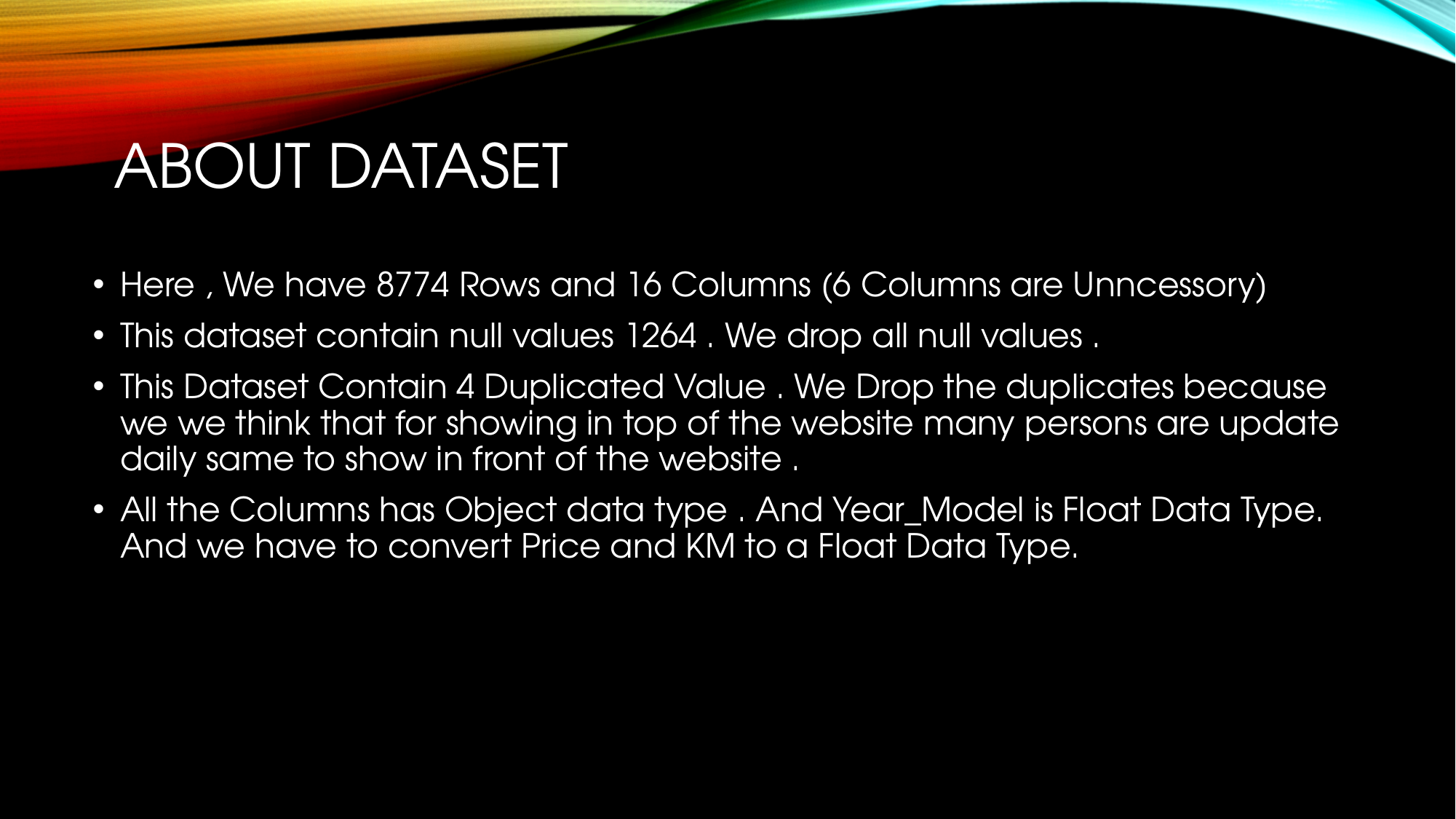

# About Dataset
Here , We have 8774 Rows and 16 Columns (6 Columns are Unncessory)
This dataset contain null values 1264 . We drop all null values .
This Dataset Contain 4 Duplicated Value . We Drop the duplicates because we we think that for showing in top of the website many persons are update daily same to show in front of the website .
All the Columns has Object data type . And Year_Model is Float Data Type. And we have to convert Price and KM to a Float Data Type.